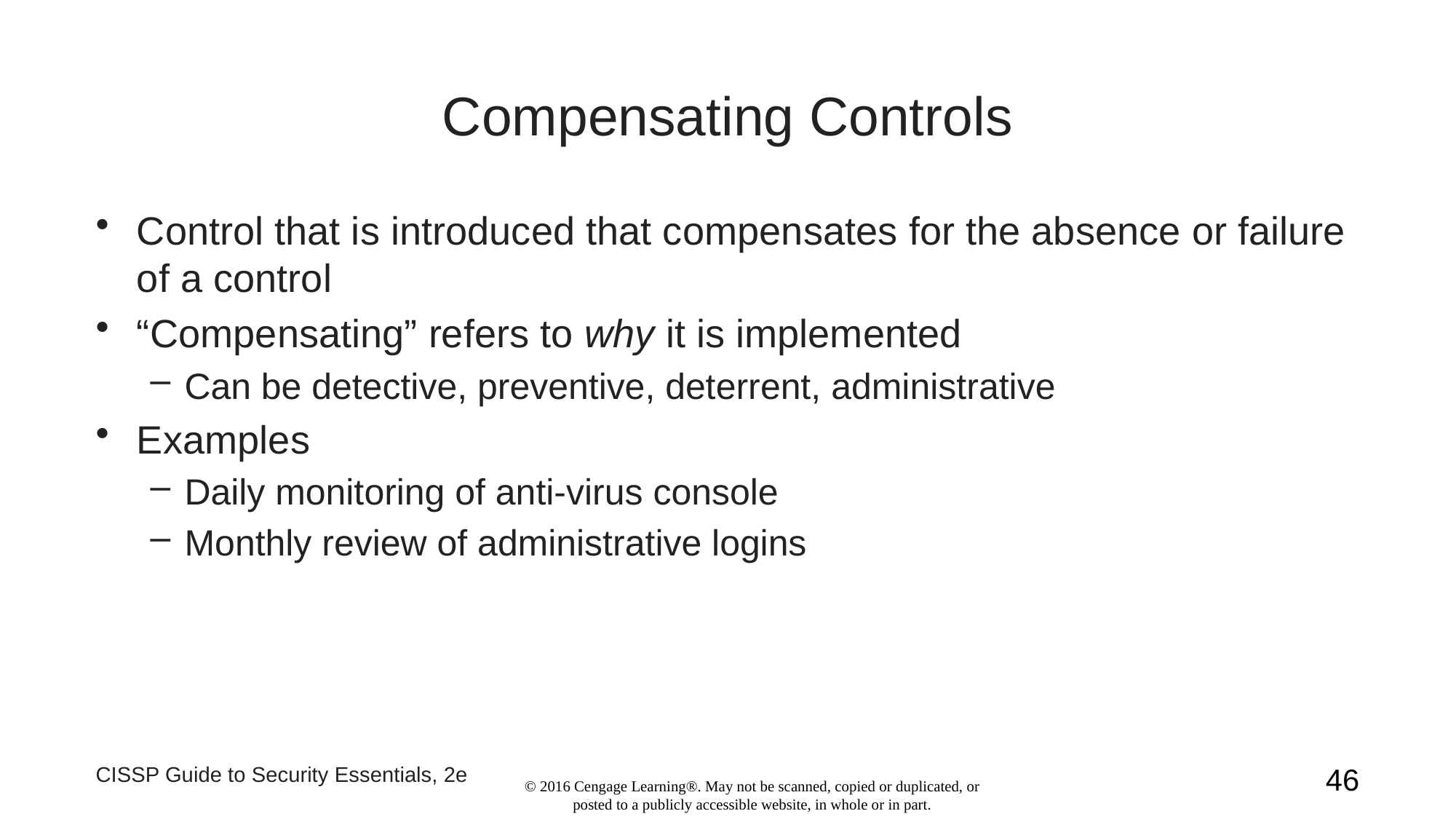

# Compensating Controls
Control that is introduced that compensates for the absence or failure of a control
“Compensating” refers to why it is implemented
Can be detective, preventive, deterrent, administrative
Examples
Daily monitoring of anti-virus console
Monthly review of administrative logins

CISSP Guide to Security Essentials, 2e
46
© 2016 Cengage Learning®. May not be scanned, copied or duplicated, or posted to a publicly accessible website, in whole or in part.